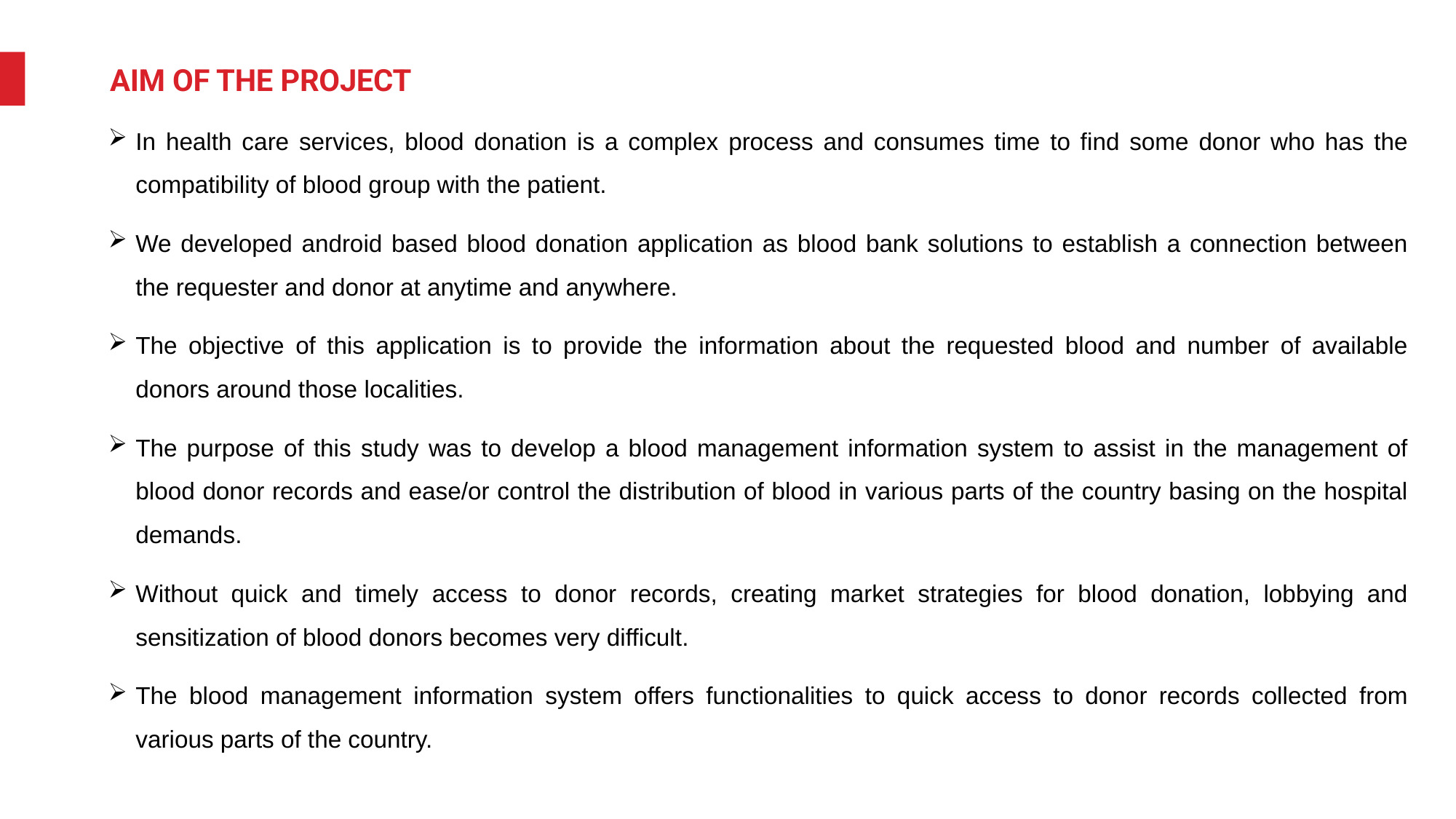

# AIM OF THE PROJECT

In health care services, blood donation is a complex process and consumes time to find some donor who has the compatibility of blood group with the patient.
We developed android based blood donation application as blood bank solutions to establish a connection between the requester and donor at anytime and anywhere.
The objective of this application is to provide the information about the requested blood and number of available donors around those localities.
The purpose of this study was to develop a blood management information system to assist in the management of blood donor records and ease/or control the distribution of blood in various parts of the country basing on the hospital demands.
Without quick and timely access to donor records, creating market strategies for blood donation, lobbying and sensitization of blood donors becomes very difficult.
The blood management information system offers functionalities to quick access to donor records collected from various parts of the country.